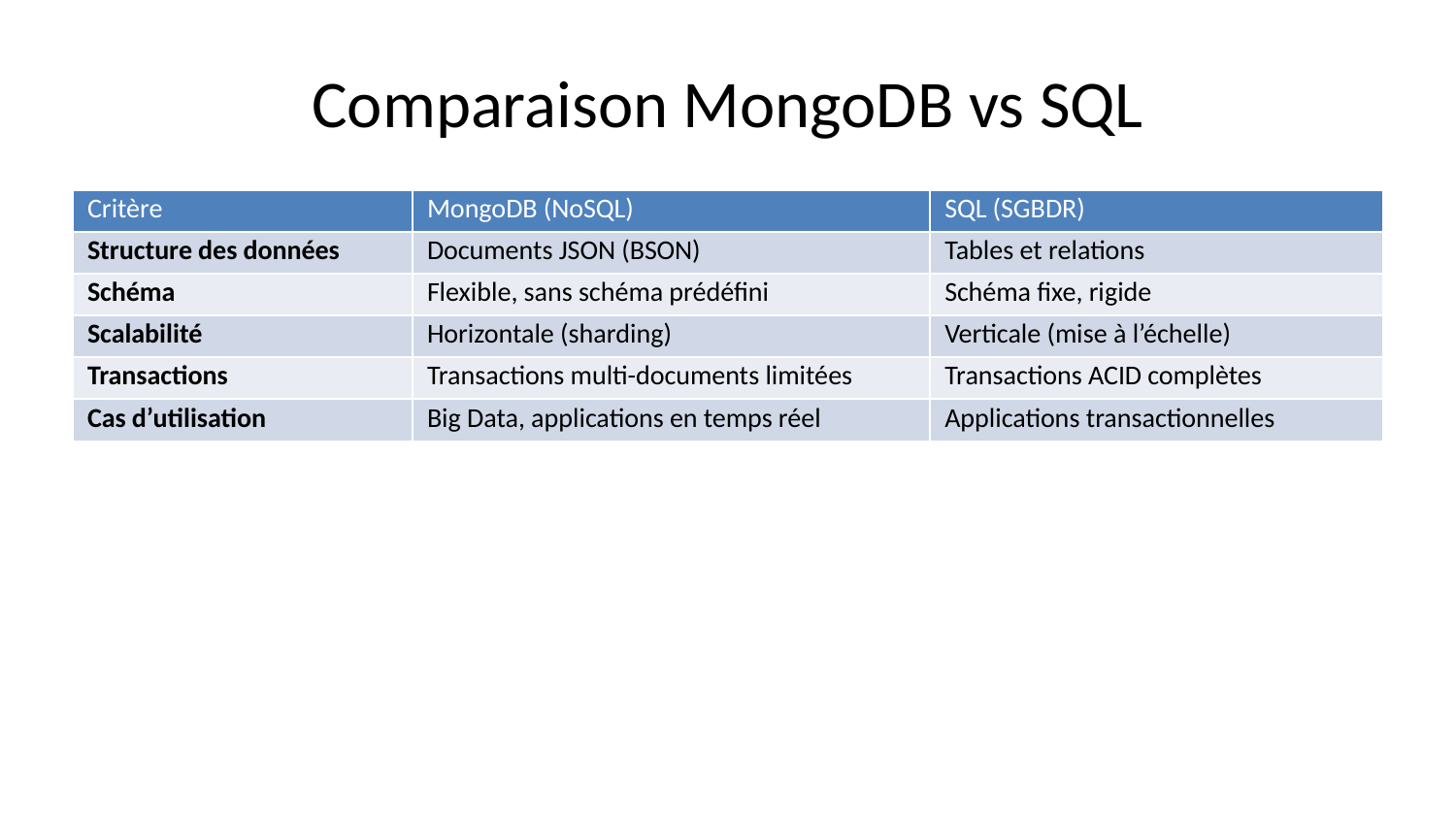

# Comparaison MongoDB vs SQL
| Critère | MongoDB (NoSQL) | SQL (SGBDR) |
| --- | --- | --- |
| Structure des données | Documents JSON (BSON) | Tables et relations |
| Schéma | Flexible, sans schéma prédéfini | Schéma fixe, rigide |
| Scalabilité | Horizontale (sharding) | Verticale (mise à l’échelle) |
| Transactions | Transactions multi-documents limitées | Transactions ACID complètes |
| Cas d’utilisation | Big Data, applications en temps réel | Applications transactionnelles |